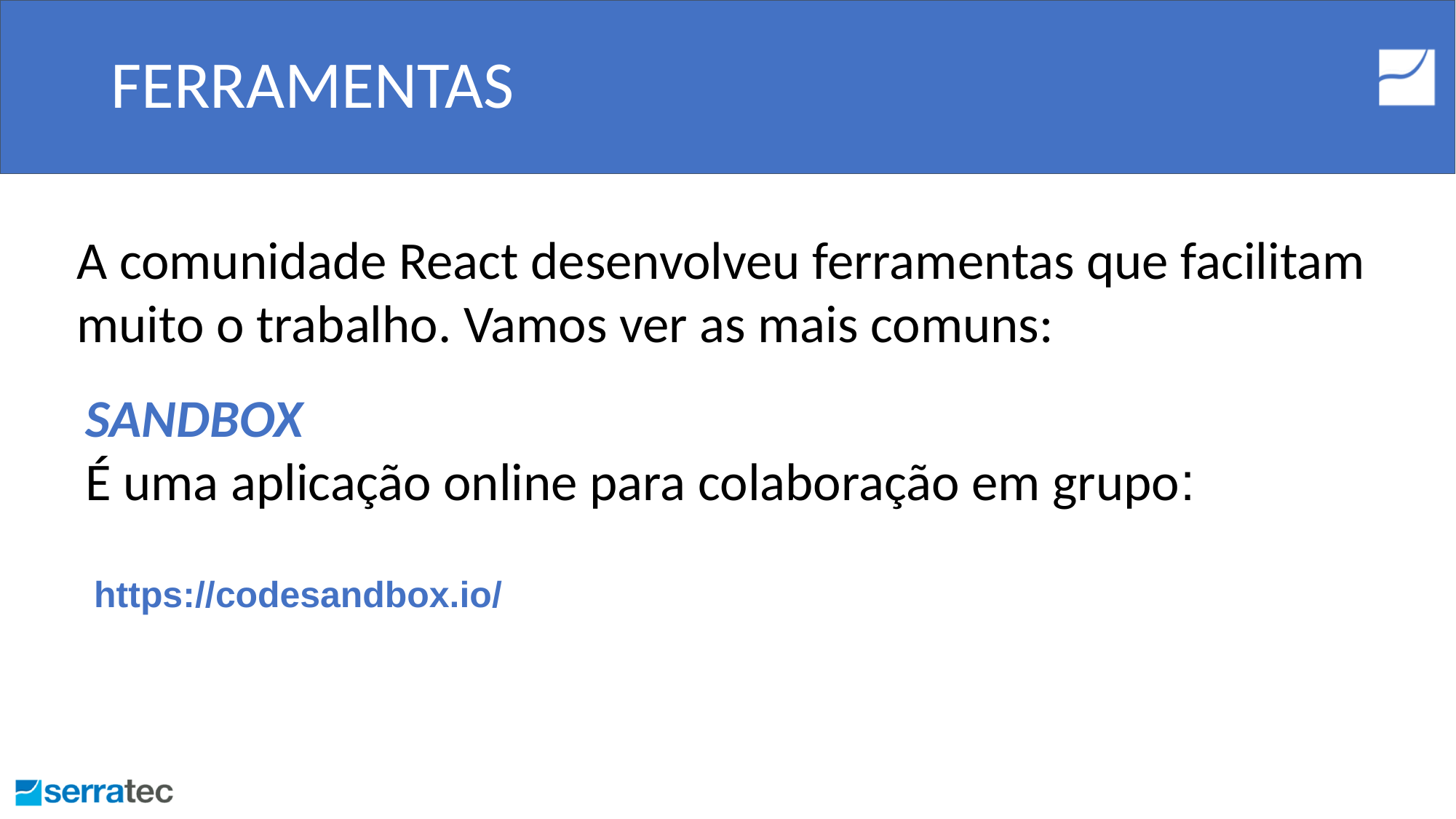

# FERRAMENTAS
A comunidade React desenvolveu ferramentas que facilitam muito o trabalho. Vamos ver as mais comuns:
SANDBOX
É uma aplicação online para colaboração em grupo:
https://codesandbox.io/